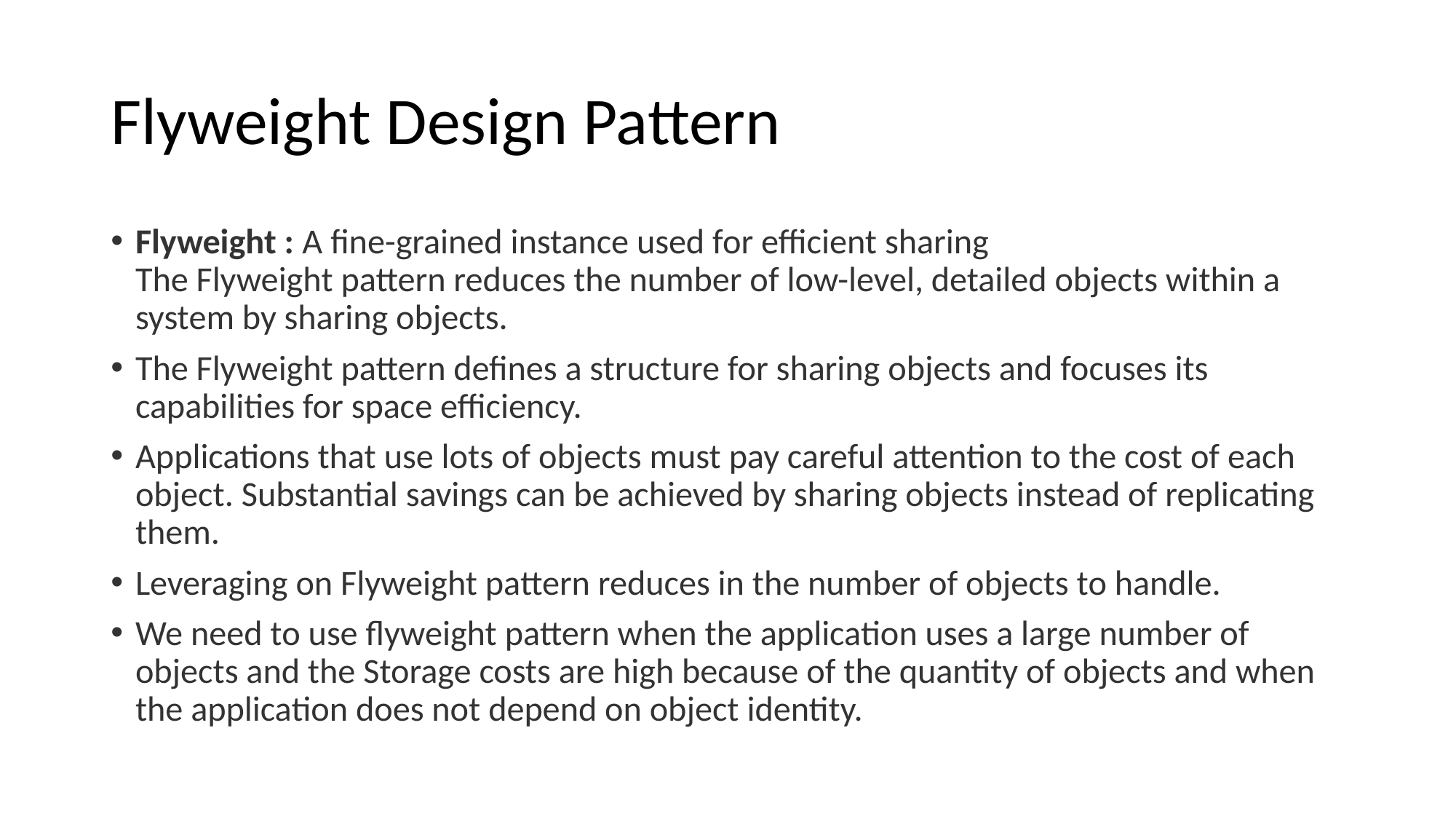

# Flyweight Design Pattern
Flyweight : A fine-grained instance used for efficient sharing
The Flyweight pattern reduces the number of low-level, detailed objects within a system by sharing objects.
The Flyweight pattern defines a structure for sharing objects and focuses its capabilities for space efficiency.
Applications that use lots of objects must pay careful attention to the cost of each object. Substantial savings can be achieved by sharing objects instead of replicating them.
Leveraging on Flyweight pattern reduces in the number of objects to handle.
We need to use flyweight pattern when the application uses a large number of objects and the Storage costs are high because of the quantity of objects and when the application does not depend on object identity.